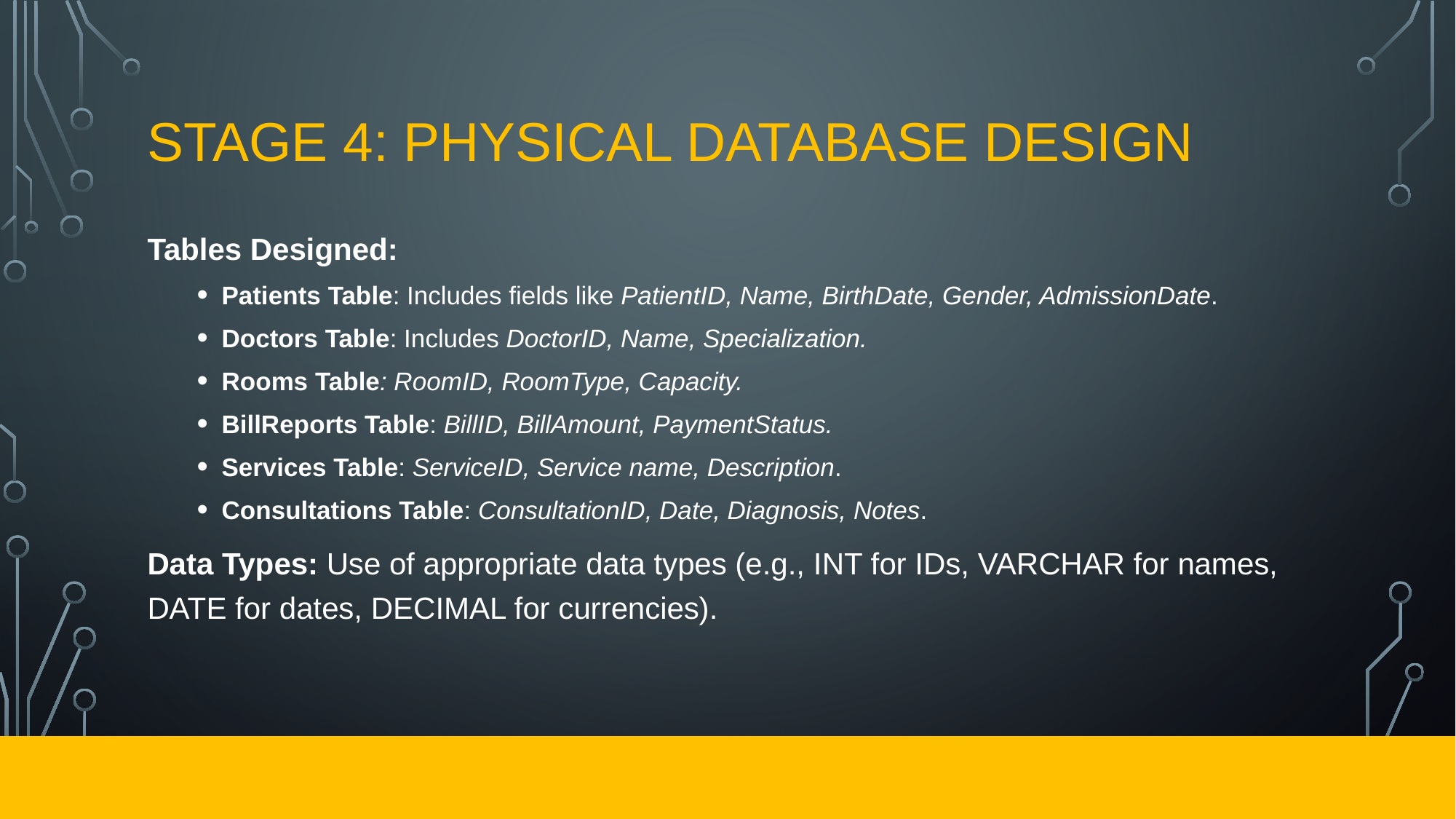

# Stage 4: Physical Database Design
Tables Designed:
Patients Table: Includes fields like PatientID, Name, BirthDate, Gender, AdmissionDate.
Doctors Table: Includes DoctorID, Name, Specialization.
Rooms Table: RoomID, RoomType, Capacity.
BillReports Table: BillID, BillAmount, PaymentStatus.
Services Table: ServiceID, Service name, Description.
Consultations Table: ConsultationID, Date, Diagnosis, Notes.
Data Types: Use of appropriate data types (e.g., INT for IDs, VARCHAR for names, DATE for dates, DECIMAL for currencies).